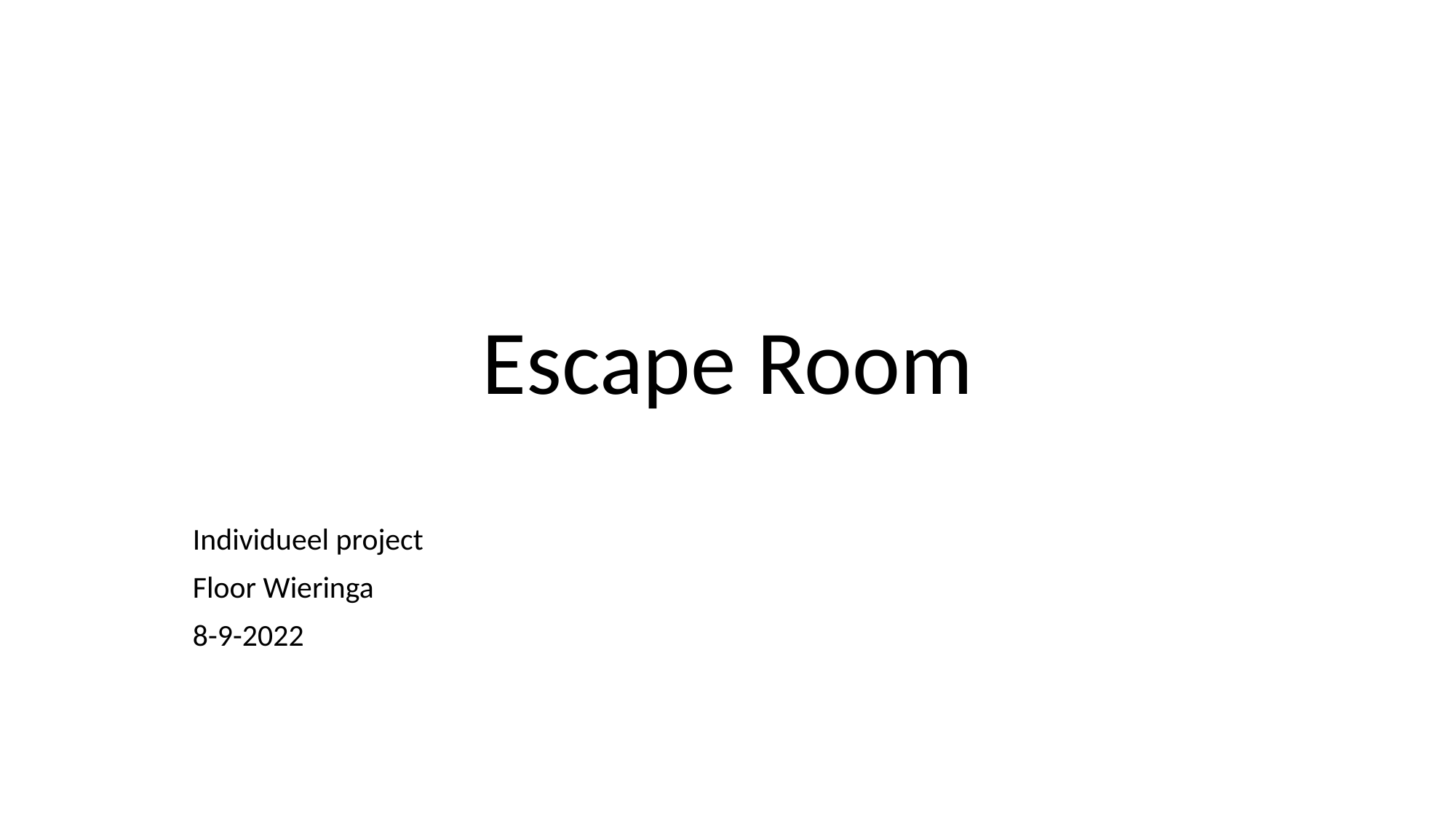

# Escape Room
Individueel project
Floor Wieringa
8-9-2022